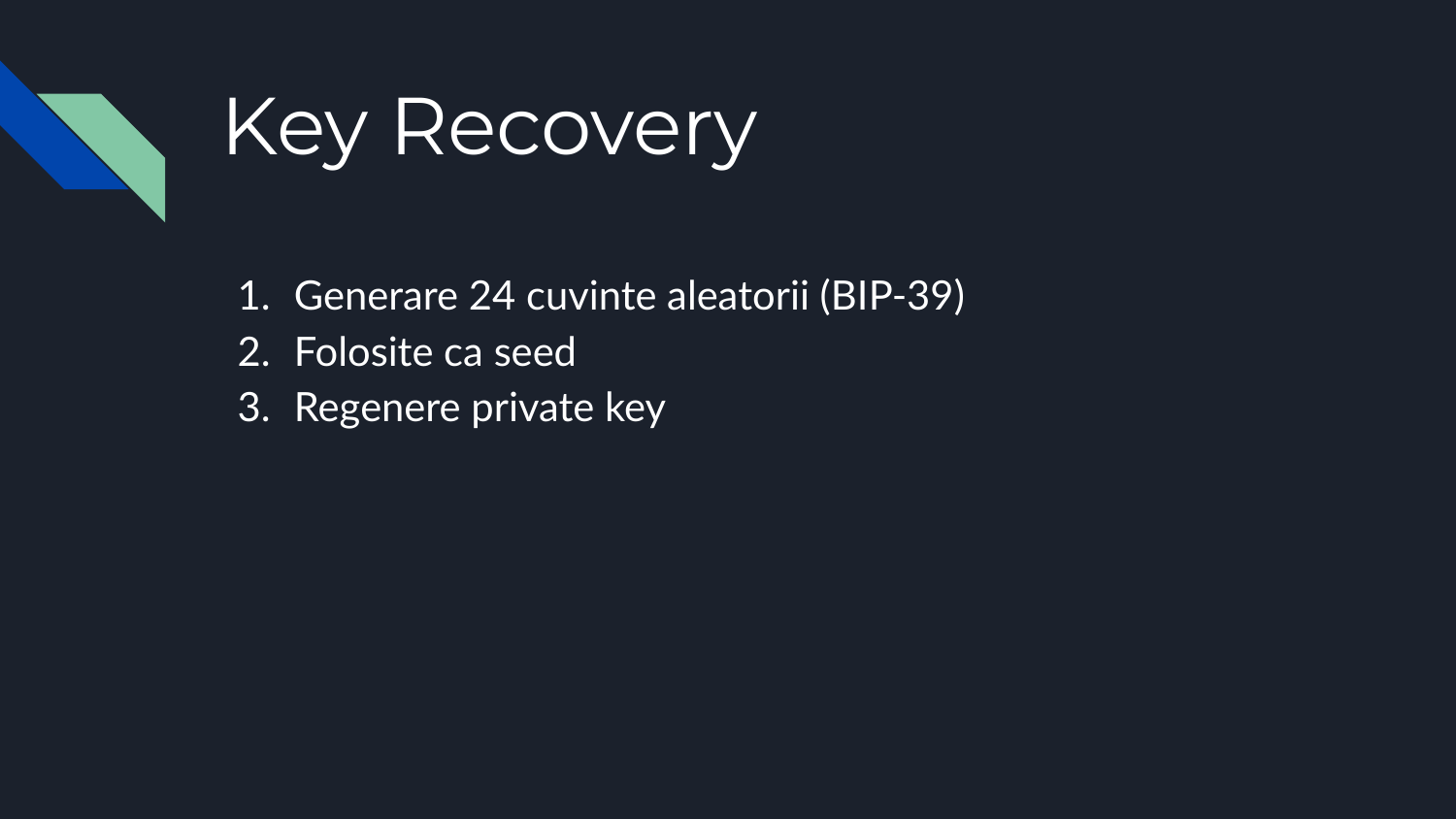

# Key Recovery
Generare 24 cuvinte aleatorii (BIP-39)
Folosite ca seed
Regenere private key